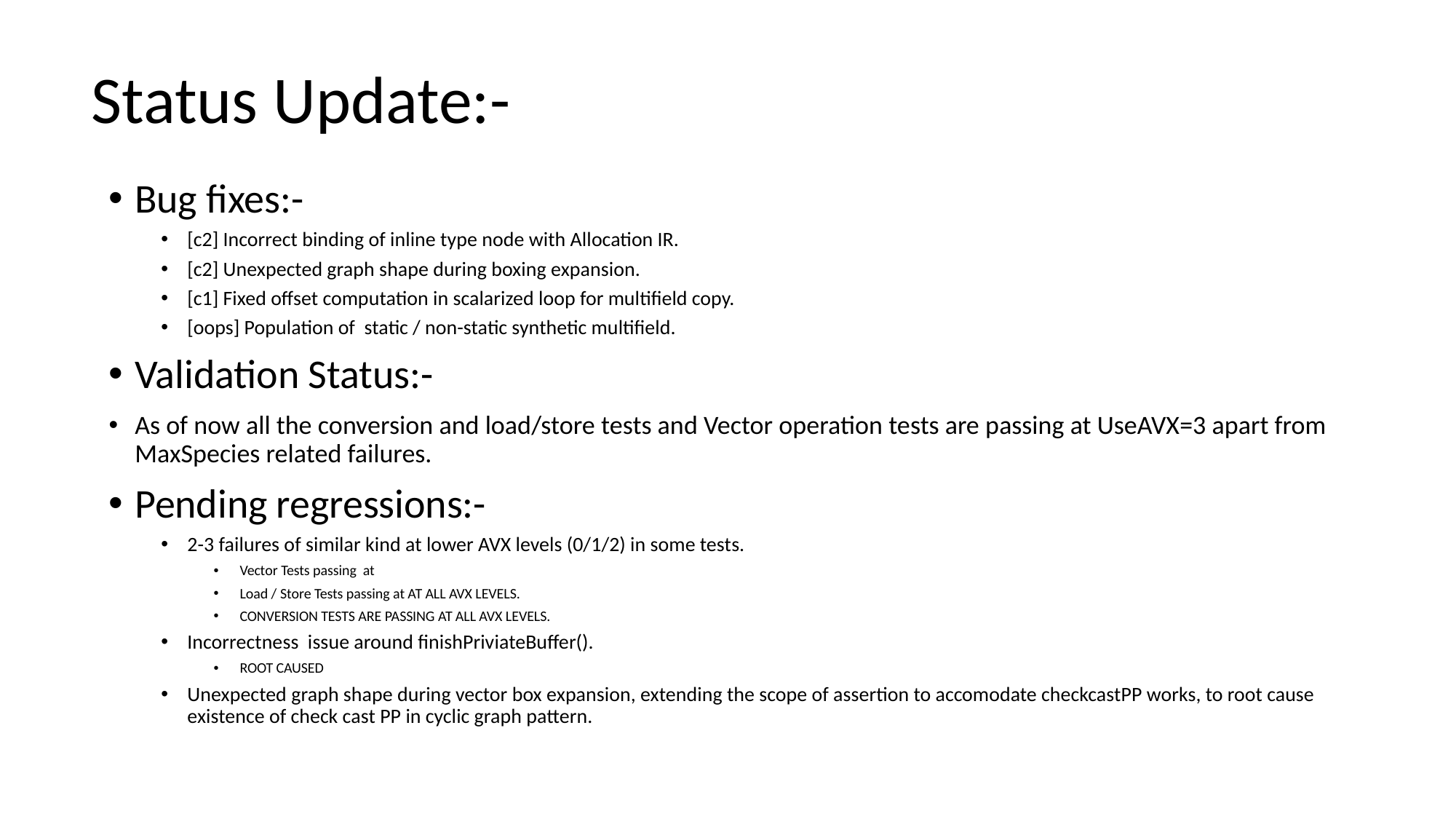

# Status Update:-
Bug fixes:-
[c2] Incorrect binding of inline type node with Allocation IR.
[c2] Unexpected graph shape during boxing expansion.
[c1] Fixed offset computation in scalarized loop for multifield copy.
[oops] Population of  static / non-static synthetic multifield.
Validation Status:-
As of now all the conversion and load/store tests and Vector operation tests are passing at UseAVX=3 apart from MaxSpecies related failures.
Pending regressions:-
2-3 failures of similar kind at lower AVX levels (0/1/2) in some tests.
Vector Tests passing  at
Load / Store Tests passing at AT ALL AVX LEVELS.
CONVERSION TESTS ARE PASSING AT ALL AVX LEVELS.
Incorrectness  issue around finishPriviateBuffer().
ROOT CAUSED
Unexpected graph shape during vector box expansion, extending the scope of assertion to accomodate checkcastPP works, to root cause existence of check cast PP in cyclic graph pattern.